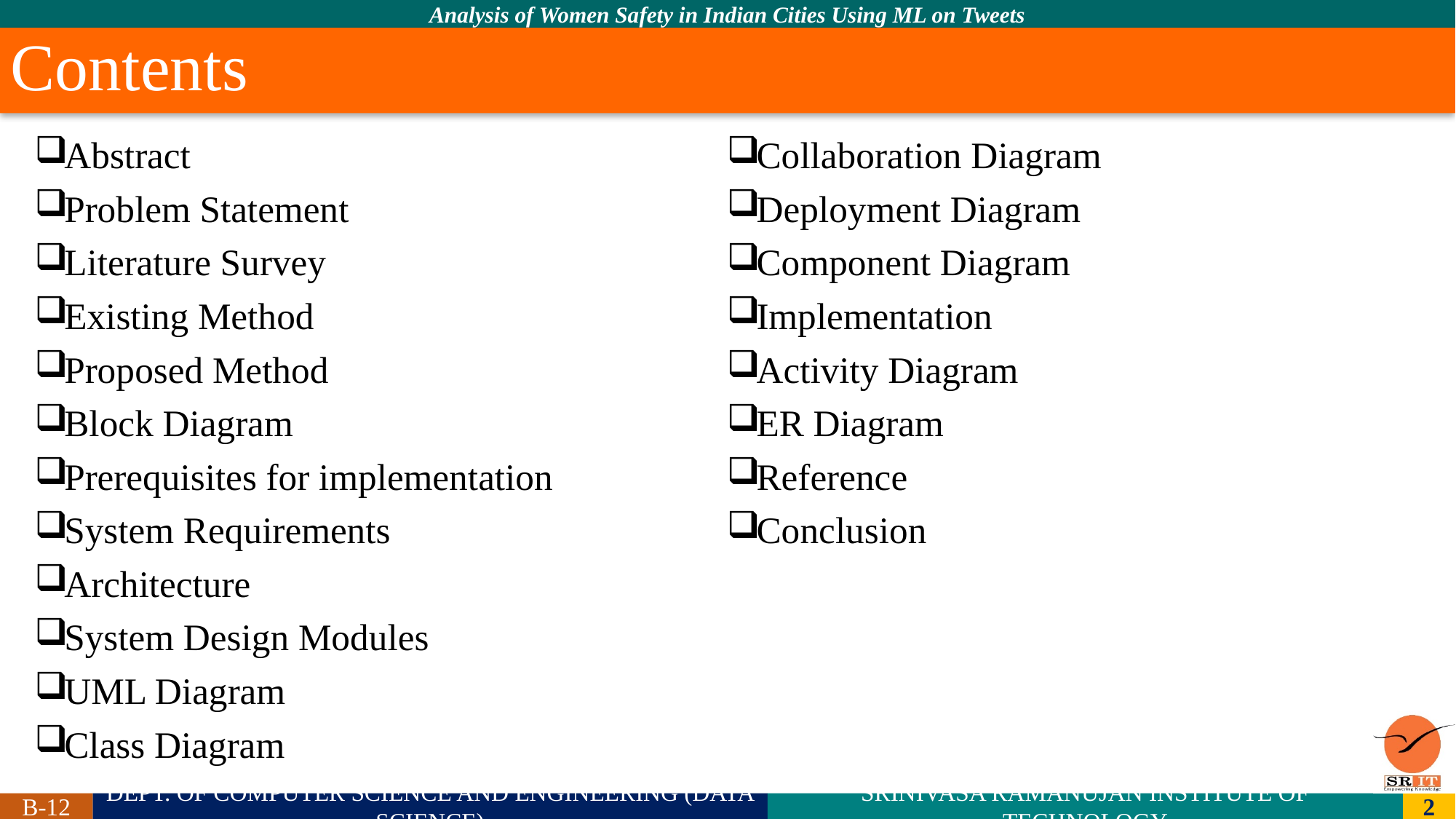

# Contents
Abstract
Problem Statement
Literature Survey
Existing Method
Proposed Method
Block Diagram
Prerequisites for implementation
System Requirements
Architecture
System Design Modules
UML Diagram
Class Diagram
Collaboration Diagram
Deployment Diagram
Component Diagram
Implementation
Activity Diagram
ER Diagram
Reference
Conclusion